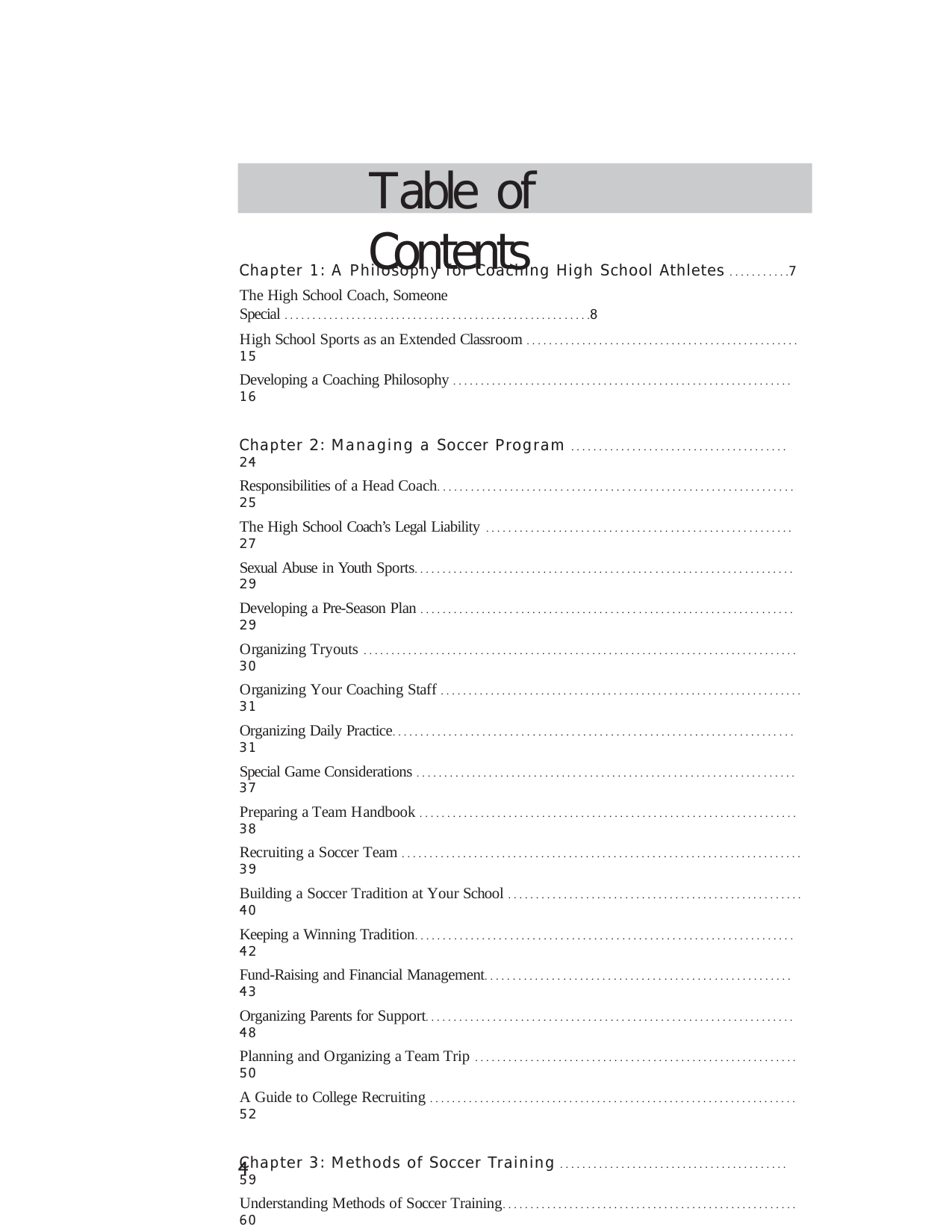

# Table of Contents

Chapter 1: A Philosophy for Coaching High School Athletes . . . . . . . . . . .7
The High School Coach, Someone Special . . . . . . . . . . . . . . . . . . . . . . . . . . . . . . . . . . . . . . . . . . . . . . . . . . . . . . .8
High School Sports as an Extended Classroom . . . . . . . . . . . . . . . . . . . . . . . . . . . . . . . . . . . . . . . . . . . . . . . . . 15
Developing a Coaching Philosophy . . . . . . . . . . . . . . . . . . . . . . . . . . . . . . . . . . . . . . . . . . . . . . . . . . . . . . . . . . . . . 16

Chapter 2: Managing a Soccer Program . . . . . . . . . . . . . . . . . . . . . . . . . . . . . . . . . . . . . . . 24
Responsibilities of a Head Coach. . . . . . . . . . . . . . . . . . . . . . . . . . . . . . . . . . . . . . . . . . . . . . . . . . . . . . . . . . . . . . . . 25
The High School Coach’s Legal Liability . . . . . . . . . . . . . . . . . . . . . . . . . . . . . . . . . . . . . . . . . . . . . . . . . . . . . . . 27
Sexual Abuse in Youth Sports. . . . . . . . . . . . . . . . . . . . . . . . . . . . . . . . . . . . . . . . . . . . . . . . . . . . . . . . . . . . . . . . . . . . 29
Developing a Pre-Season Plan . . . . . . . . . . . . . . . . . . . . . . . . . . . . . . . . . . . . . . . . . . . . . . . . . . . . . . . . . . . . . . . . . . . 29
Organizing Tryouts . . . . . . . . . . . . . . . . . . . . . . . . . . . . . . . . . . . . . . . . . . . . . . . . . . . . . . . . . . . . . . . . . . . . . . . . . . . . . . 30
Organizing Your Coaching Staff . . . . . . . . . . . . . . . . . . . . . . . . . . . . . . . . . . . . . . . . . . . . . . . . . . . . . . . . . . . . . . . . . 31
Organizing Daily Practice. . . . . . . . . . . . . . . . . . . . . . . . . . . . . . . . . . . . . . . . . . . . . . . . . . . . . . . . . . . . . . . . . . . . . . . . 31
Special Game Considerations . . . . . . . . . . . . . . . . . . . . . . . . . . . . . . . . . . . . . . . . . . . . . . . . . . . . . . . . . . . . . . . . . . . . 37
Preparing a Team Handbook . . . . . . . . . . . . . . . . . . . . . . . . . . . . . . . . . . . . . . . . . . . . . . . . . . . . . . . . . . . . . . . . . . . . 38
Recruiting a Soccer Team . . . . . . . . . . . . . . . . . . . . . . . . . . . . . . . . . . . . . . . . . . . . . . . . . . . . . . . . . . . . . . . . . . . . . . . . 39
Building a Soccer Tradition at Your School . . . . . . . . . . . . . . . . . . . . . . . . . . . . . . . . . . . . . . . . . . . . . . . . . . . . . 40
Keeping a Winning Tradition. . . . . . . . . . . . . . . . . . . . . . . . . . . . . . . . . . . . . . . . . . . . . . . . . . . . . . . . . . . . . . . . . . . . 42
Fund-Raising and Financial Management. . . . . . . . . . . . . . . . . . . . . . . . . . . . . . . . . . . . . . . . . . . . . . . . . . . . . . . 43
Organizing Parents for Support. . . . . . . . . . . . . . . . . . . . . . . . . . . . . . . . . . . . . . . . . . . . . . . . . . . . . . . . . . . . . . . . . . 48
Planning and Organizing a Team Trip . . . . . . . . . . . . . . . . . . . . . . . . . . . . . . . . . . . . . . . . . . . . . . . . . . . . . . . . . . 50
A Guide to College Recruiting . . . . . . . . . . . . . . . . . . . . . . . . . . . . . . . . . . . . . . . . . . . . . . . . . . . . . . . . . . . . . . . . . . 52

Chapter 3: Methods of Soccer Training . . . . . . . . . . . . . . . . . . . . . . . . . . . . . . . . . . . . . . . . . 59
Understanding Methods of Soccer Training. . . . . . . . . . . . . . . . . . . . . . . . . . . . . . . . . . . . . . . . . . . . . . . . . . . . . 60
Warm-Up, Mobility and Flexibility ................................................................ 63
Running Fitness . . . . . . . . . . . . . . . . . . . . . . . . . . . . . . . . . . . . . . . . . . . . . . . . . . . . . . . . . . . . . . . . . . . . . . . . . . . . . . . . . . 70
Strength Training. . . . . . . . . . . . . . . . . . . . . . . . . . . . . . . . . . . . . . . . . . . . . . . . . . . . . . . . . . . . . . . . . . . . . . . . . . . . . . . . . 79
The Strength and Weight Training Program . . . . . . . . . . . . . . . . . . . . . . . . . . . . . . . . . . . . . . . . . . . . . . . . . . . . 85
Plyometric Training . . . . . . . . . . . . . . . . . . . . . . . . . . . . . . . . . . . . . . . . . . . . . . . . . . . . . . . . . . . . . . . . . . . . . . . . . . . . . . 94
4